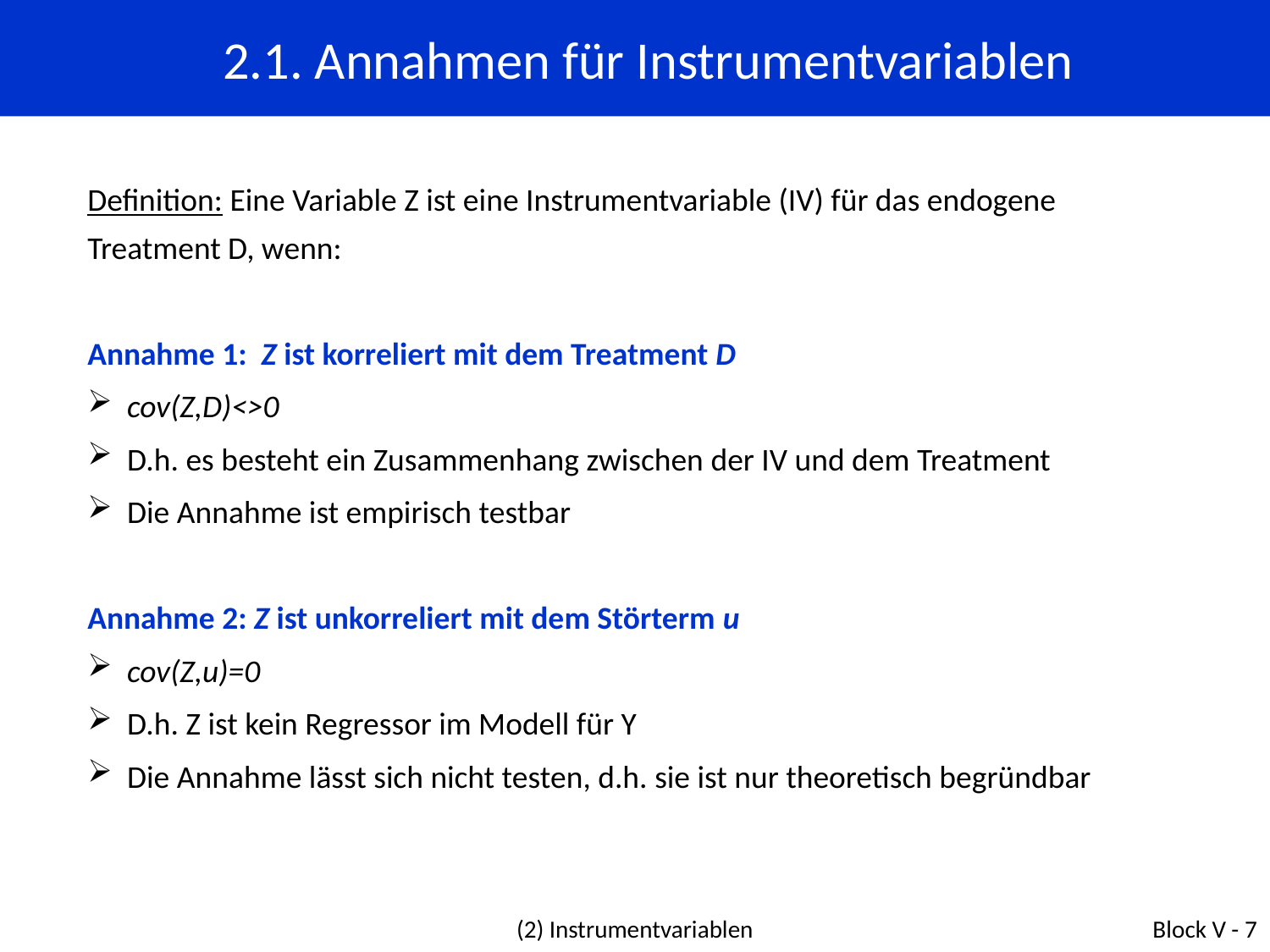

# 2.1. Annahmen für Instrumentvariablen
Definition: Eine Variable Z ist eine Instrumentvariable (IV) für das endogene Treatment D, wenn:

Annahme 1:  Z ist korreliert mit dem Treatment D
cov(Z,D)<>0
D.h. es besteht ein Zusammenhang zwischen der IV und dem Treatment
Die Annahme ist empirisch testbar

Annahme 2: Z ist unkorreliert mit dem Störterm u
cov(Z,u)=0
D.h. Z ist kein Regressor im Modell für Y
Die Annahme lässt sich nicht testen, d.h. sie ist nur theoretisch begründbar

(2) Instrumentvariablen
Block V - 7